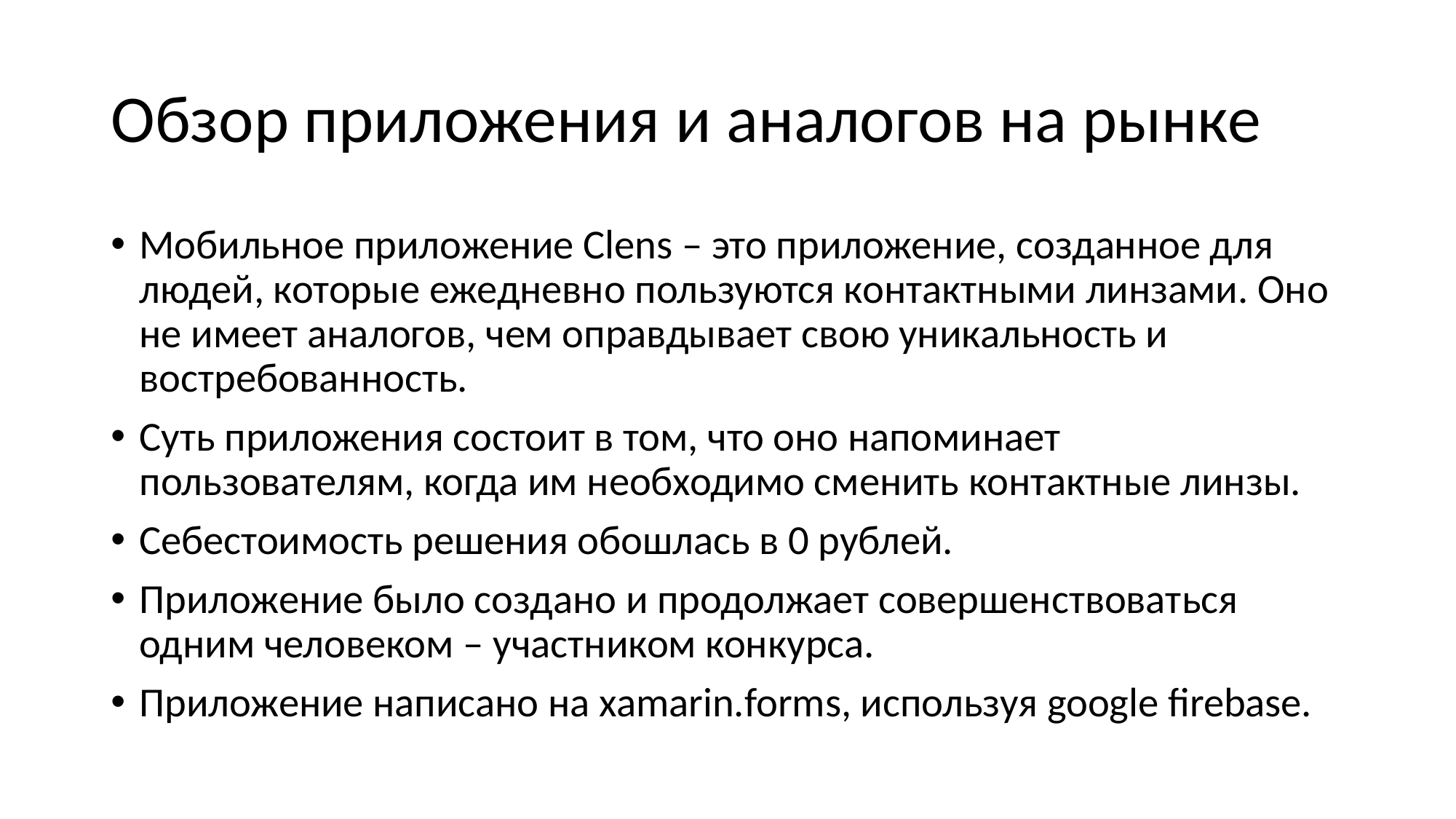

# Обзор приложения и аналогов на рынке
Мобильное приложение Clens – это приложение, созданное для людей, которые ежедневно пользуются контактными линзами. Оно не имеет аналогов, чем оправдывает свою уникальность и востребованность.
Суть приложения состоит в том, что оно напоминает пользователям, когда им необходимо сменить контактные линзы.
Себестоимость решения обошлась в 0 рублей.
Приложение было создано и продолжает совершенствоваться одним человеком – участником конкурса.
Приложение написано на xamarin.forms, используя google firebase.